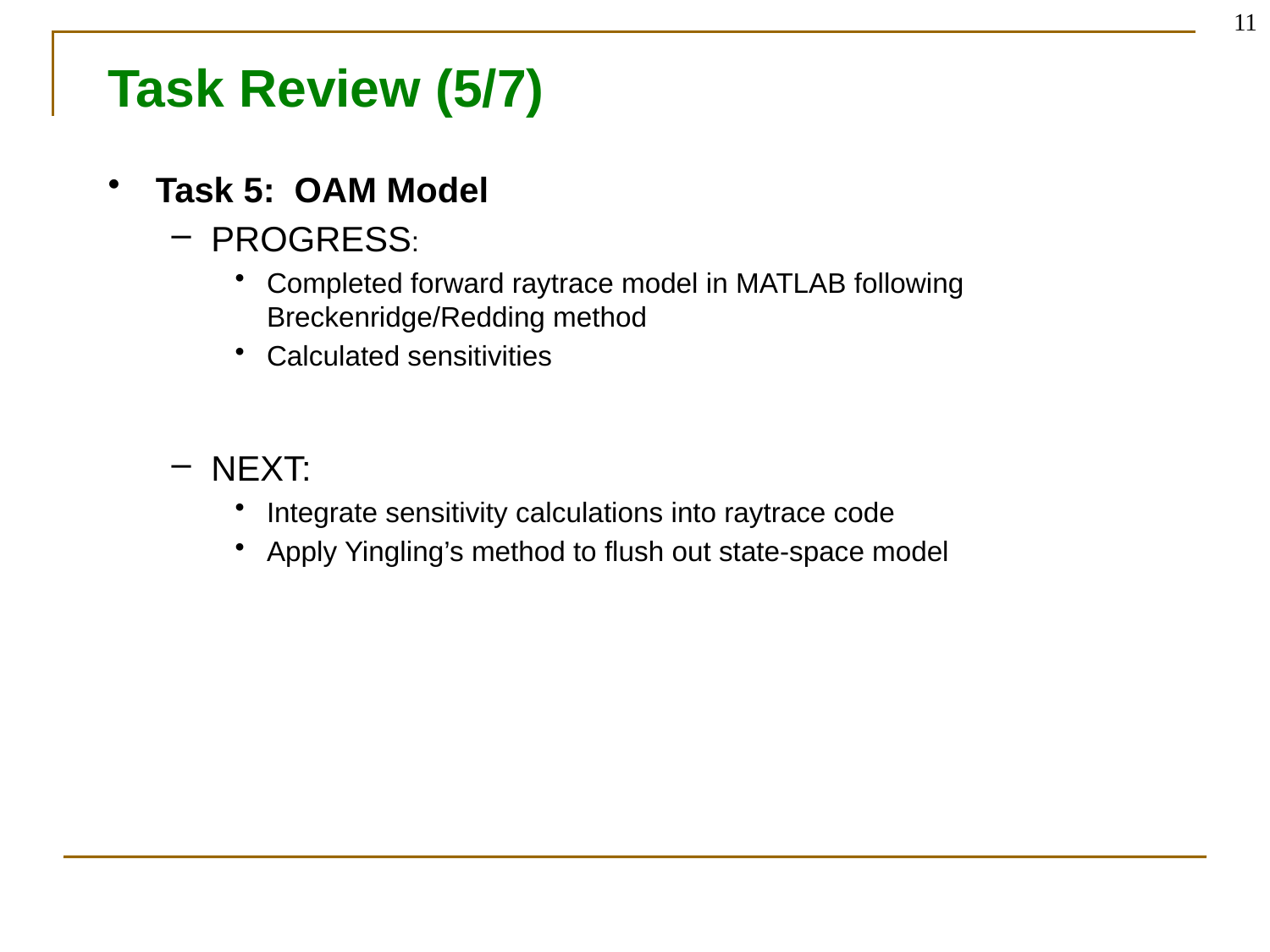

11
# Task Review (5/7)
Task 5:  OAM Model
PROGRESS:
Completed forward raytrace model in MATLAB following Breckenridge/Redding method
Calculated sensitivities

NEXT:
Integrate sensitivity calculations into raytrace code
Apply Yingling’s method to flush out state-space model